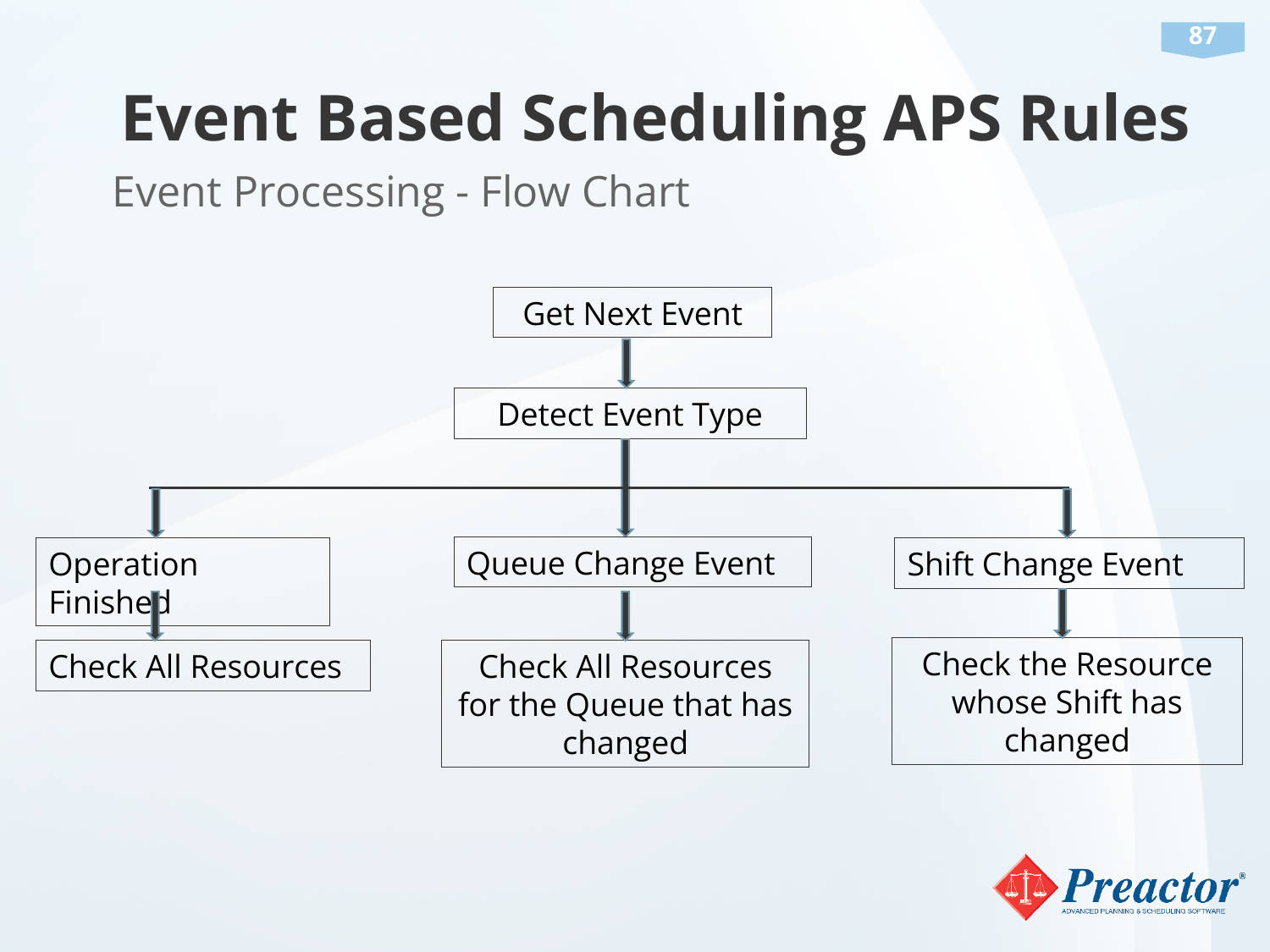

# Event Based Scheduling APS Rules
Event Processing - Flow Chart
Get Next Event

Detect Event Type

Queue Change Event
Operation Finished
Shift Change Event

Check the Resource whose Shift has changed
Check All Resources
Check All Resources for the Queue that has changed